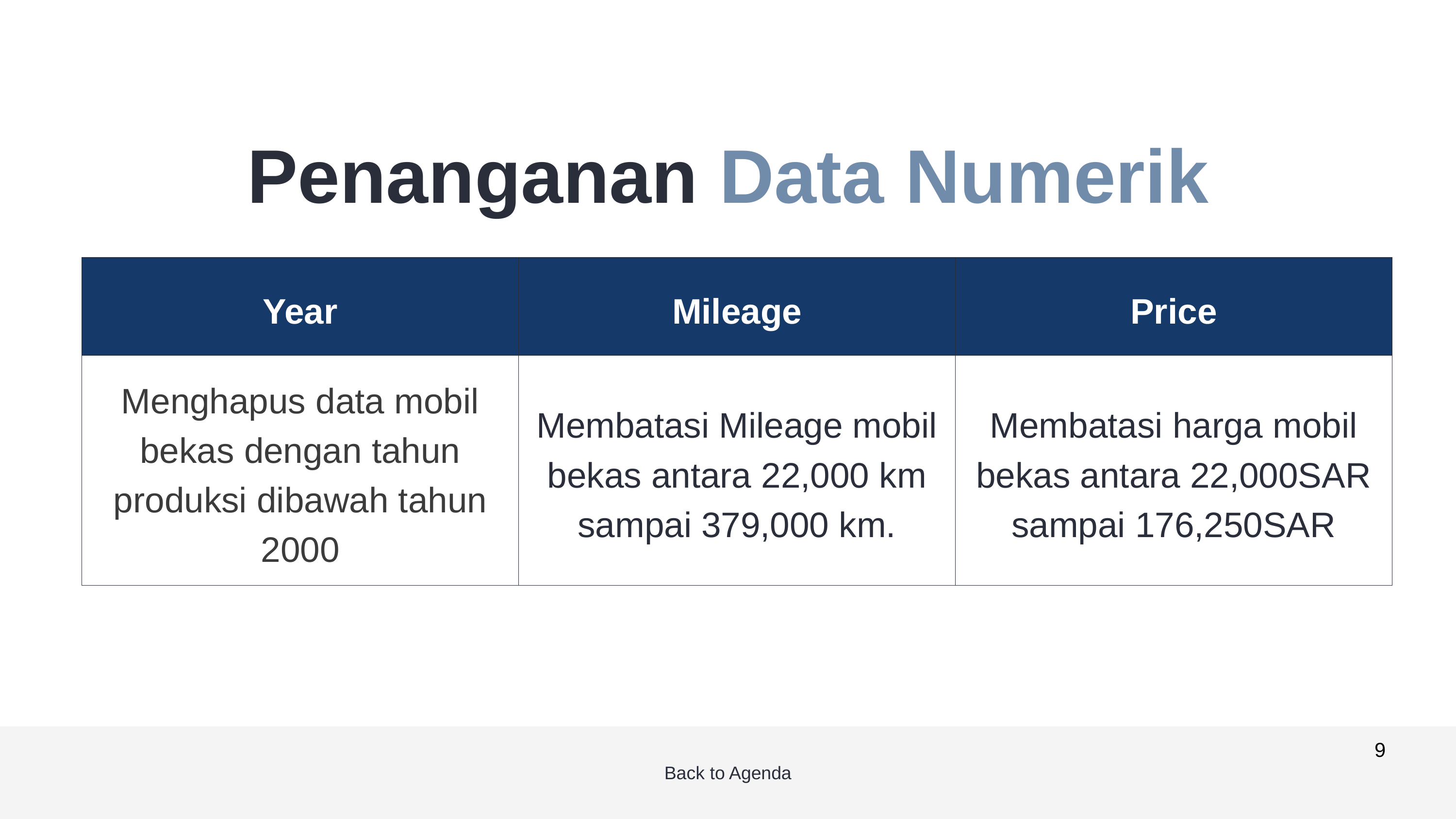

Penanganan Data Numerik
| Year | Mileage | Price |
| --- | --- | --- |
| Menghapus data mobil bekas dengan tahun produksi dibawah tahun 2000 | Membatasi Mileage mobil bekas antara 22,000 km sampai 379,000 km. | Membatasi harga mobil bekas antara 22,000SAR sampai 176,250SAR |

9
Back to Agenda